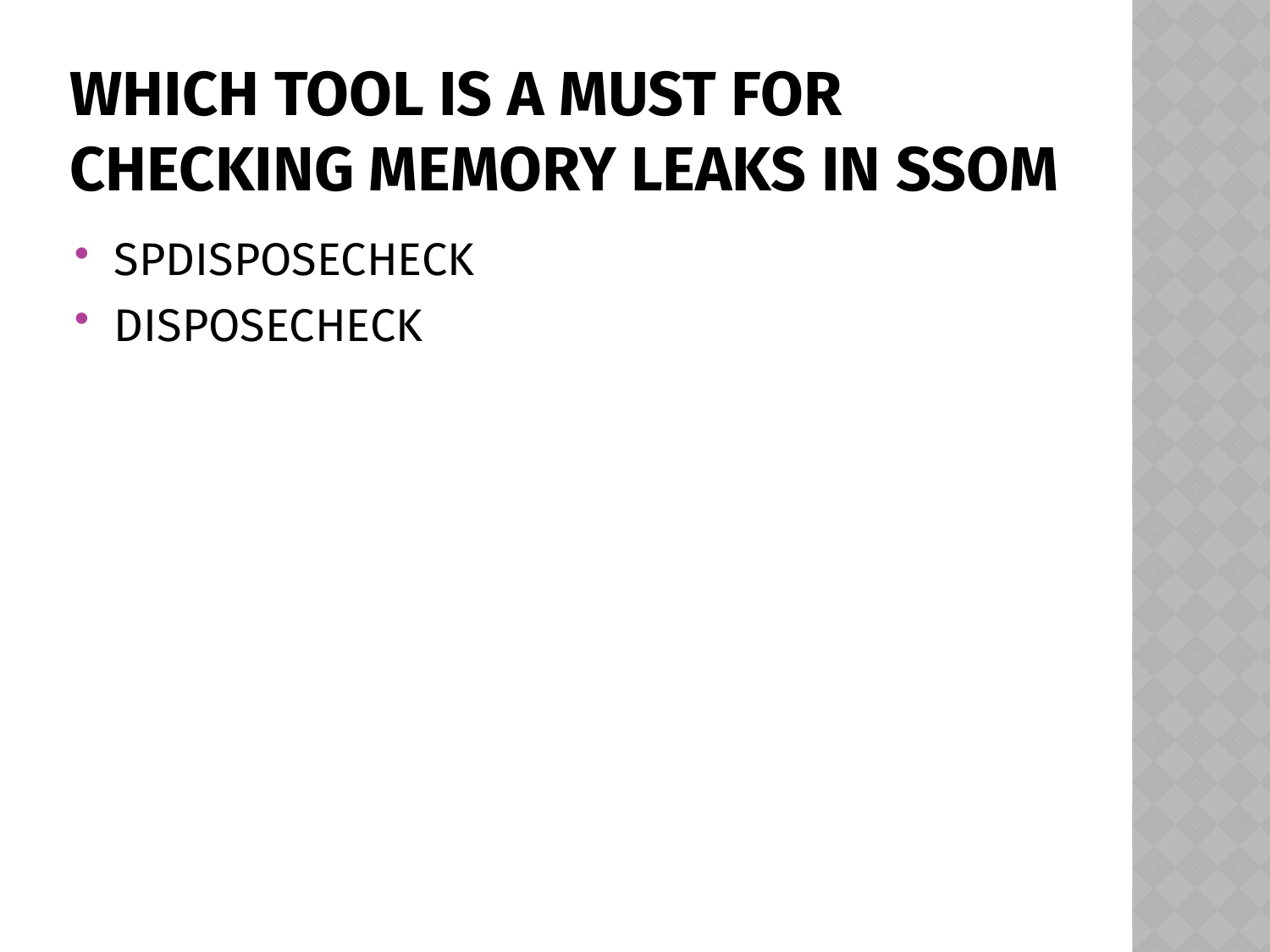

# WHICH TOOL IS A MUST FOR CHECKING MEMORY LEAKS IN SSOM
SPDISPOSECHECK
DISPOSECHECK